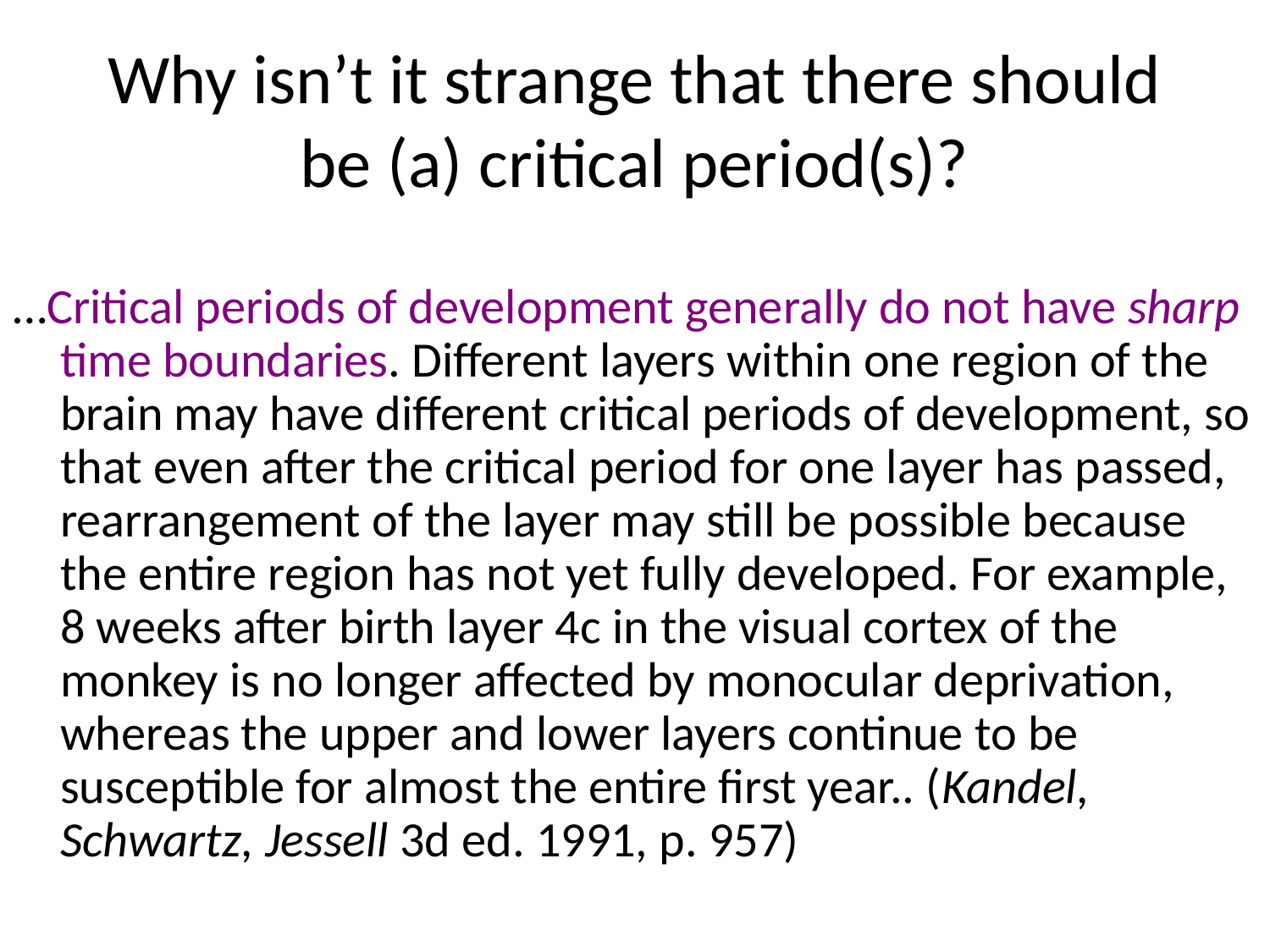

# Why isn’t it strange that there should be (a) critical period(s)?
…Critical periods of development generally do not have sharp time boundaries. Different layers within one region of the brain may have different critical periods of development, so that even after the critical period for one layer has passed, rearrangement of the layer may still be possible because the entire region has not yet fully developed. For example, 8 weeks after birth layer 4c in the visual cortex of the monkey is no longer affected by monocular deprivation, whereas the upper and lower layers continue to be susceptible for almost the entire first year.. (Kandel, Schwartz, Jessell 3d ed. 1991, p. 957)